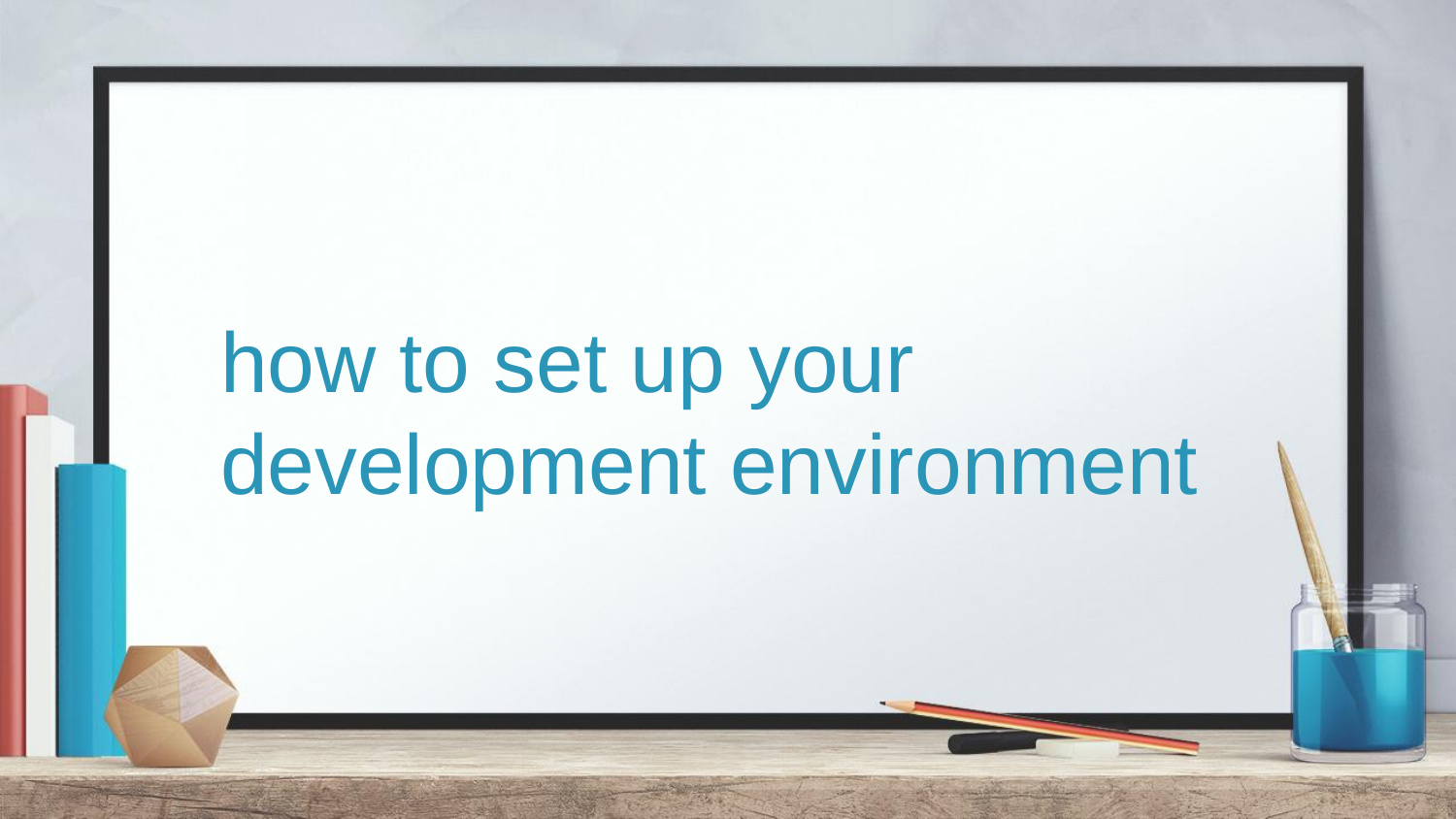

# how to set up your development environment